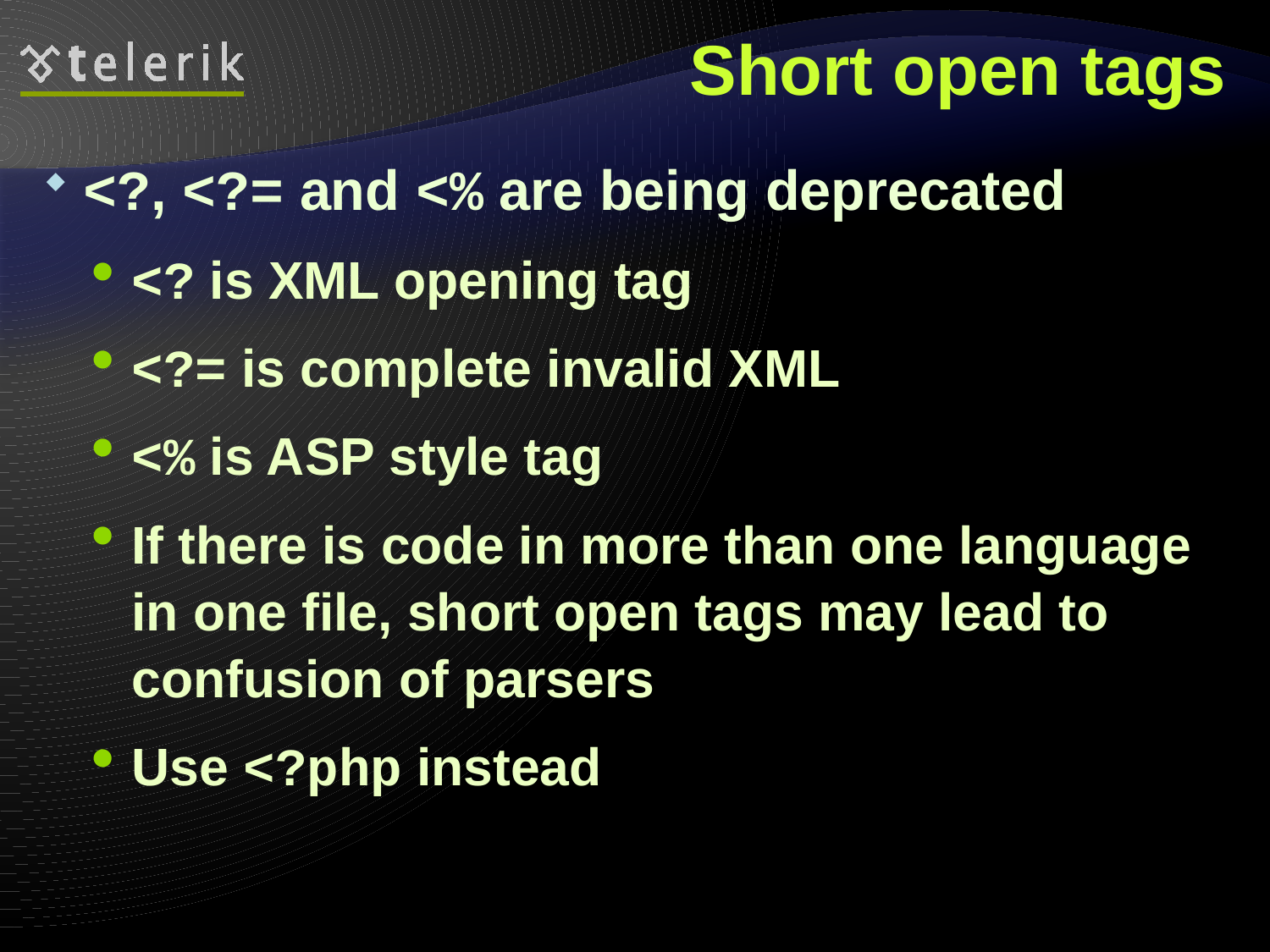

# Short open tags
<?, <?= and <% are being deprecated
<? is XML opening tag
<?= is complete invalid XML
<% is ASP style tag
If there is code in more than one language in one file, short open tags may lead to confusion of parsers
Use <?php instead